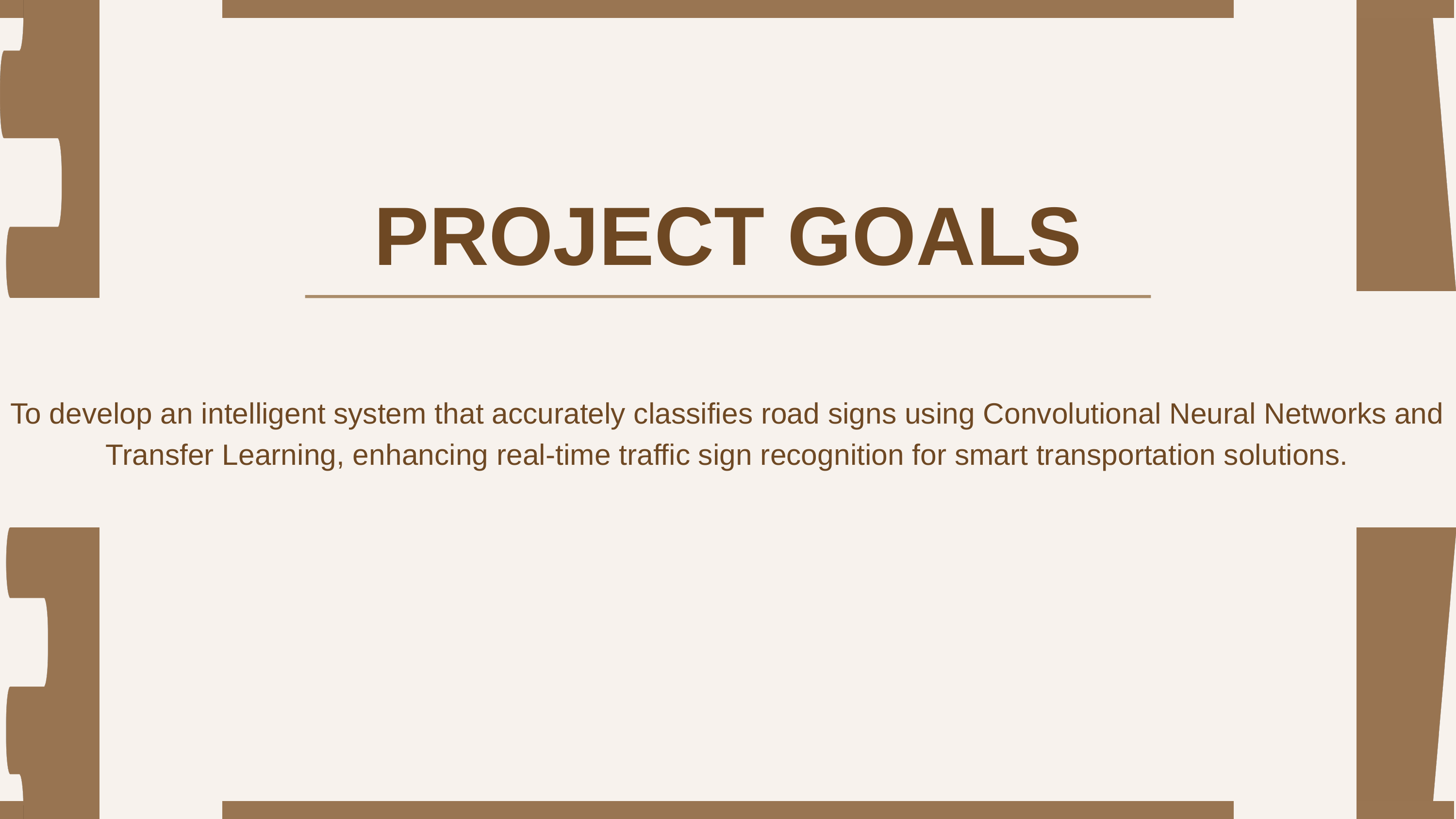

PROJECT GOALS

To develop an intelligent system that accurately classifies road signs using Convolutional Neural Networks and Transfer Learning, enhancing real-time traffic sign recognition for smart transportation solutions.